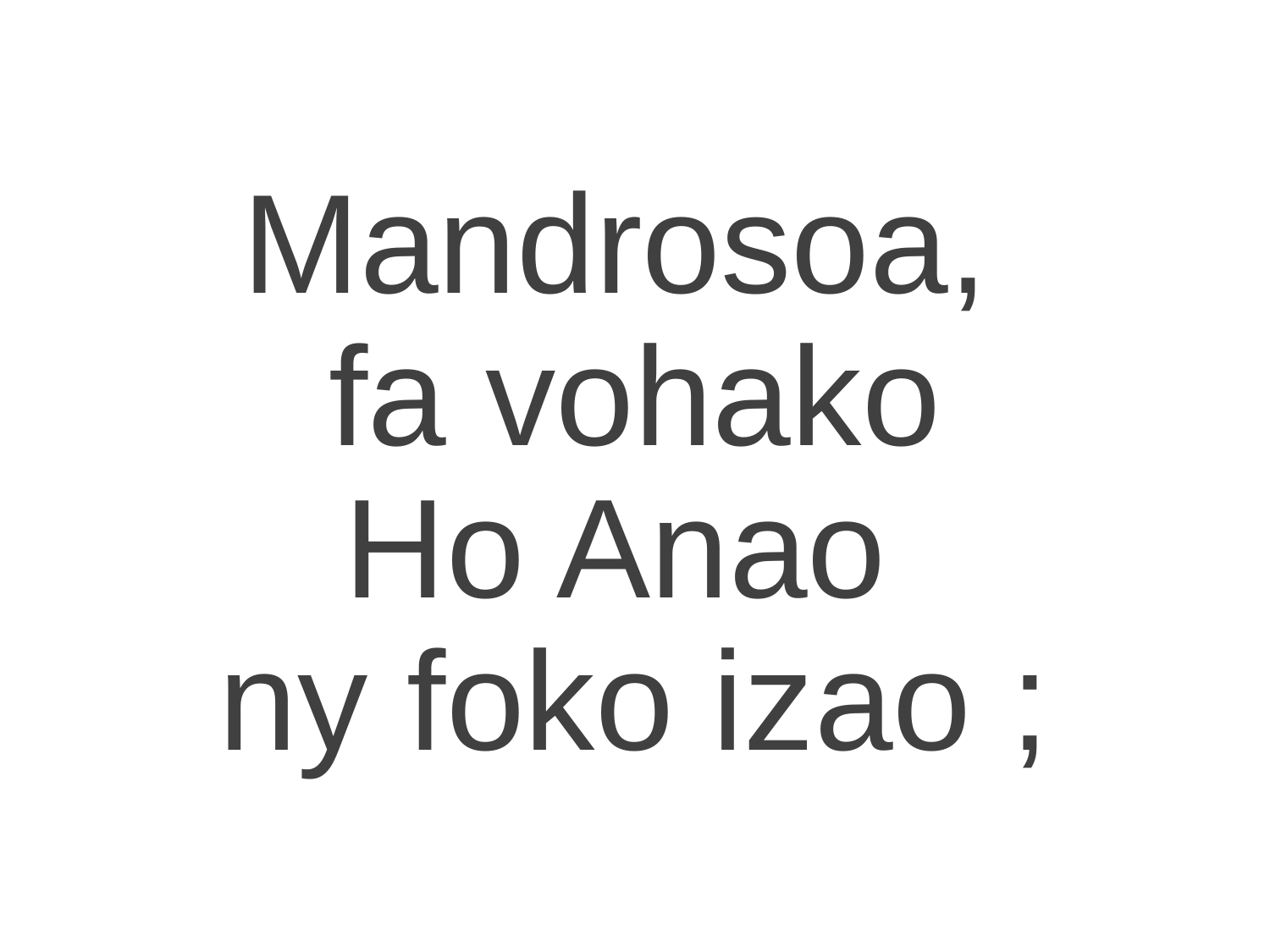

Mandrosoa,
fa vohako
Ho Anao
ny foko izao ;